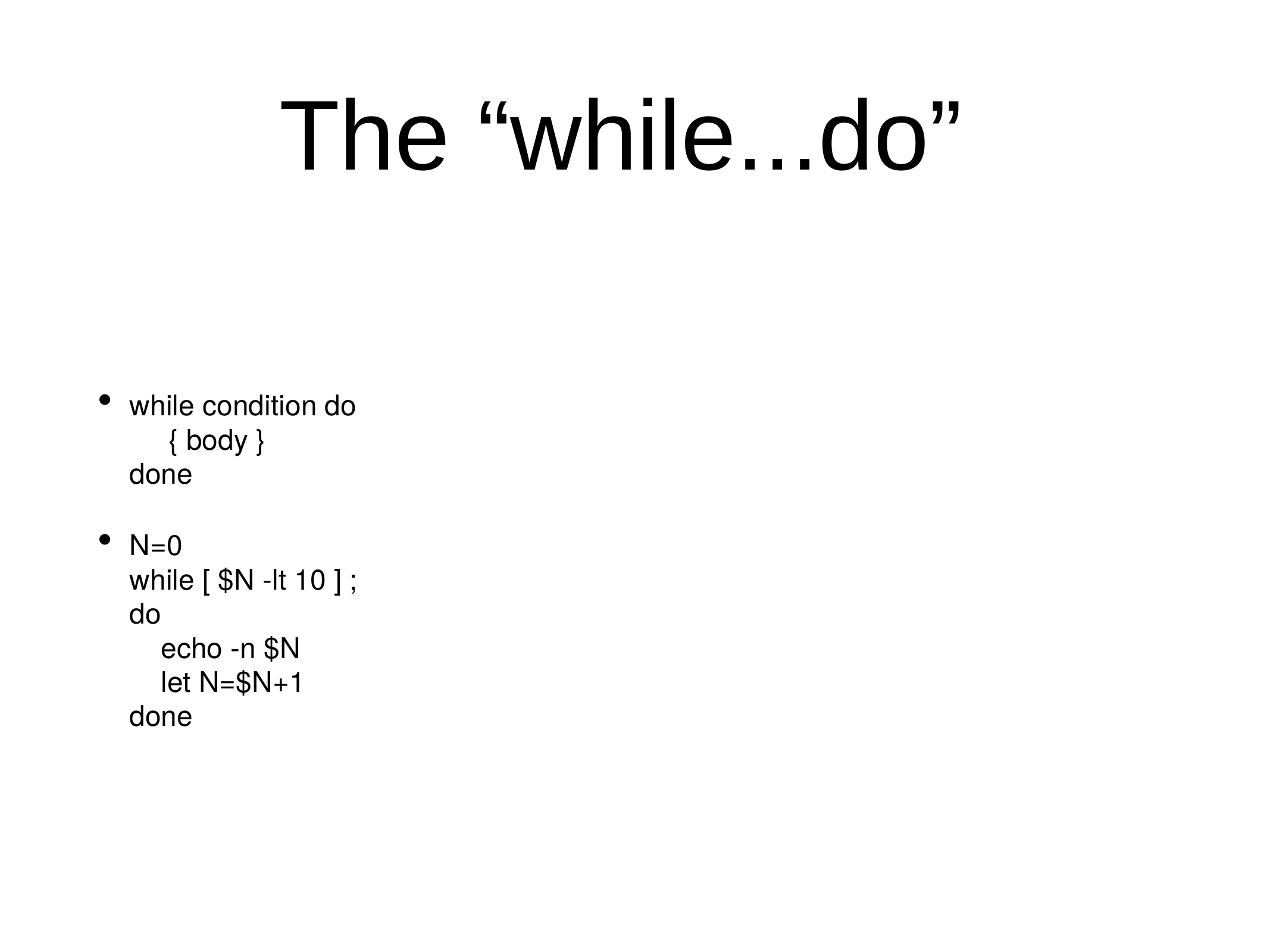

# The “while...do”
while condition do
     { body }
done
N=0
while [ $N -lt 10 ] ;
do
    echo -n $N
    let N=$N+1
done